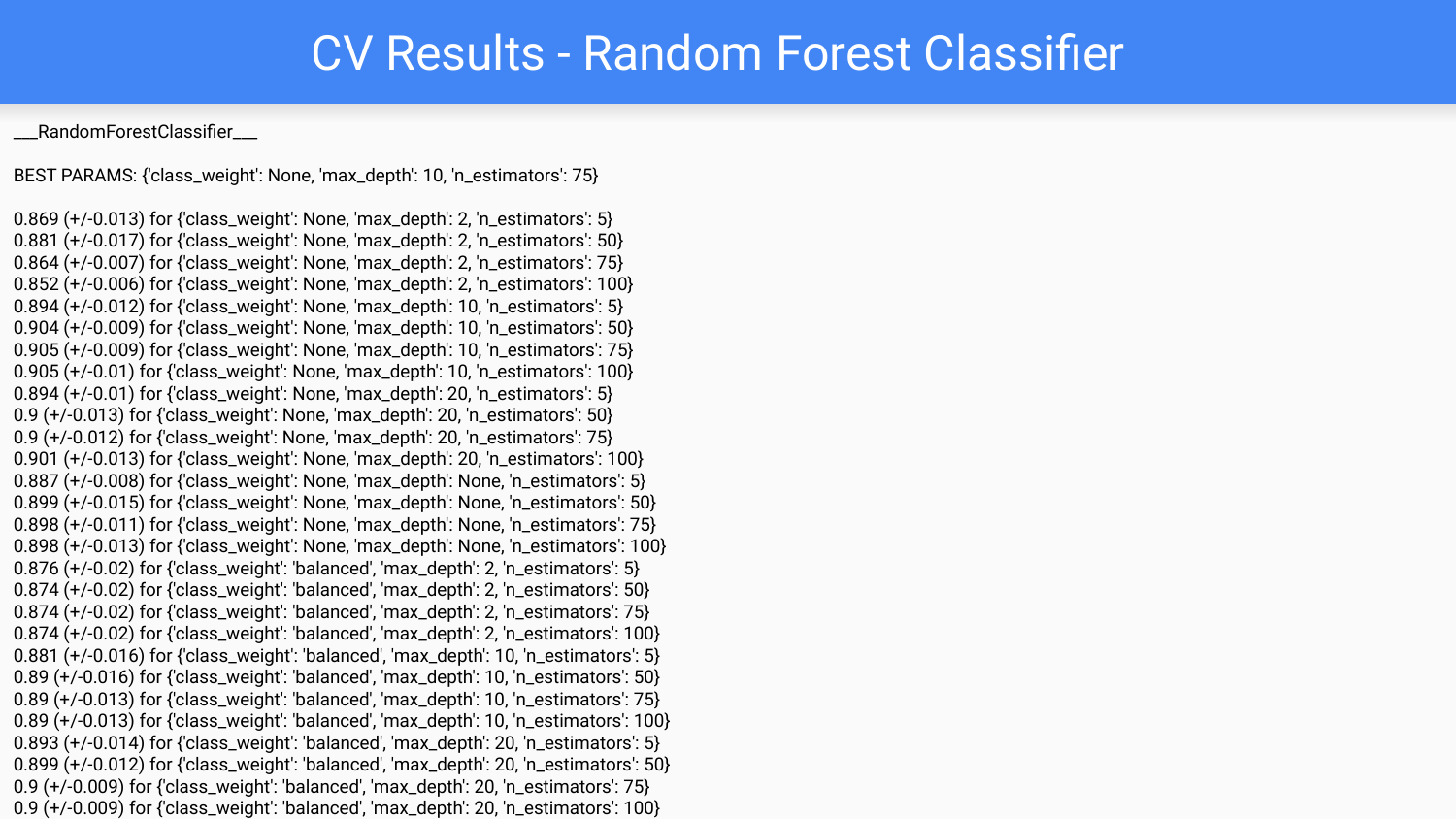

# CV Results - Random Forest Classifier
___RandomForestClassifier___

BEST PARAMS: {'class_weight': None, 'max_depth': 10, 'n_estimators': 75}

0.869 (+/-0.013) for {'class_weight': None, 'max_depth': 2, 'n_estimators': 5}
0.881 (+/-0.017) for {'class_weight': None, 'max_depth': 2, 'n_estimators': 50}
0.864 (+/-0.007) for {'class_weight': None, 'max_depth': 2, 'n_estimators': 75}
0.852 (+/-0.006) for {'class_weight': None, 'max_depth': 2, 'n_estimators': 100}
0.894 (+/-0.012) for {'class_weight': None, 'max_depth': 10, 'n_estimators': 5}
0.904 (+/-0.009) for {'class_weight': None, 'max_depth': 10, 'n_estimators': 50}
0.905 (+/-0.009) for {'class_weight': None, 'max_depth': 10, 'n_estimators': 75}
0.905 (+/-0.01) for {'class_weight': None, 'max_depth': 10, 'n_estimators': 100}
0.894 (+/-0.01) for {'class_weight': None, 'max_depth': 20, 'n_estimators': 5}
0.9 (+/-0.013) for {'class_weight': None, 'max_depth': 20, 'n_estimators': 50}
0.9 (+/-0.012) for {'class_weight': None, 'max_depth': 20, 'n_estimators': 75}
0.901 (+/-0.013) for {'class_weight': None, 'max_depth': 20, 'n_estimators': 100}
0.887 (+/-0.008) for {'class_weight': None, 'max_depth': None, 'n_estimators': 5}
0.899 (+/-0.015) for {'class_weight': None, 'max_depth': None, 'n_estimators': 50}
0.898 (+/-0.011) for {'class_weight': None, 'max_depth': None, 'n_estimators': 75}
0.898 (+/-0.013) for {'class_weight': None, 'max_depth': None, 'n_estimators': 100}
0.876 (+/-0.02) for {'class_weight': 'balanced', 'max_depth': 2, 'n_estimators': 5}
0.874 (+/-0.02) for {'class_weight': 'balanced', 'max_depth': 2, 'n_estimators': 50}
0.874 (+/-0.02) for {'class_weight': 'balanced', 'max_depth': 2, 'n_estimators': 75}
0.874 (+/-0.02) for {'class_weight': 'balanced', 'max_depth': 2, 'n_estimators': 100}
0.881 (+/-0.016) for {'class_weight': 'balanced', 'max_depth': 10, 'n_estimators': 5}
0.89 (+/-0.016) for {'class_weight': 'balanced', 'max_depth': 10, 'n_estimators': 50}
0.89 (+/-0.013) for {'class_weight': 'balanced', 'max_depth': 10, 'n_estimators': 75}
0.89 (+/-0.013) for {'class_weight': 'balanced', 'max_depth': 10, 'n_estimators': 100}
0.893 (+/-0.014) for {'class_weight': 'balanced', 'max_depth': 20, 'n_estimators': 5}
0.899 (+/-0.012) for {'class_weight': 'balanced', 'max_depth': 20, 'n_estimators': 50}
0.9 (+/-0.009) for {'class_weight': 'balanced', 'max_depth': 20, 'n_estimators': 75}
0.9 (+/-0.009) for {'class_weight': 'balanced', 'max_depth': 20, 'n_estimators': 100}
0.89 (+/-0.007) for {'class_weight': 'balanced', 'max_depth': None, 'n_estimators': 5}
0.899 (+/-0.013) for {'class_weight': 'balanced', 'max_depth': None, 'n_estimators': 50}
0.9 (+/-0.014) for {'class_weight': 'balanced', 'max_depth': None, 'n_estimators': 75}
0.899 (+/-0.014) for {'class_weight': 'balanced', 'max_depth': None, 'n_estimators': 100}
0.876 (+/-0.02) for {'class_weight': 'balanced_subsample', 'max_depth': 2, 'n_estimators': 5}
0.874 (+/-0.02) for {'class_weight': 'balanced_subsample', 'max_depth': 2, 'n_estimators': 50}
0.874 (+/-0.02) for {'class_weight': 'balanced_subsample', 'max_depth': 2, 'n_estimators': 75}
0.874 (+/-0.02) for {'class_weight': 'balanced_subsample', 'max_depth': 2, 'n_estimators': 100}
0.88 (+/-0.023) for {'class_weight': 'balanced_subsample', 'max_depth': 10, 'n_estimators': 5}
0.89 (+/-0.014) for {'class_weight': 'balanced_subsample', 'max_depth': 10, 'n_estimators': 50}
0.891 (+/-0.015) for {'class_weight': 'balanced_subsample', 'max_depth': 10, 'n_estimators': 75}
0.89 (+/-0.017) for {'class_weight': 'balanced_subsample', 'max_depth': 10, 'n_estimators': 100}
0.892 (+/-0.017) for {'class_weight': 'balanced_subsample', 'max_depth': 20, 'n_estimators': 5}
0.899 (+/-0.014) for {'class_weight': 'balanced_subsample', 'max_depth': 20, 'n_estimators': 50}
0.9 (+/-0.013) for {'class_weight': 'balanced_subsample', 'max_depth': 20, 'n_estimators': 75}
0.9 (+/-0.011) for {'class_weight': 'balanced_subsample', 'max_depth': 20, 'n_estimators': 100}
0.891 (+/-0.015) for {'class_weight': 'balanced_subsample', 'max_depth': None, 'n_estimators': 5}
0.898 (+/-0.014) for {'class_weight': 'balanced_subsample', 'max_depth': None, 'n_estimators': 50}
0.898 (+/-0.016) for {'class_weight': 'balanced_subsample', 'max_depth': None, 'n_estimators': 75}
0.899 (+/-0.015) for {'class_weight': 'balanced_subsample', 'max_depth': None, 'n_estimators': 100}

Columns selected for median threshold Index(['BounceRates', 'PageValues', 'Month', 'OperatingSystems', 'Browser',
       'Weekend'],
      dtype='object')

Feature Selection threshold type: median

ROC AUC - Validation Set: 0.9303883490267408

Classification report - Validation Set:
               precision    recall  f1-score   support

           0       0.93      0.96      0.94      2084
           1       0.74      0.59      0.66       382

    accuracy                           0.90      2466
   macro avg       0.83      0.78      0.80      2466
weighted avg       0.90      0.90      0.90      2466

Best estimator:

# of features: 6
Features Importance: [0.09371218 0.5936792  0.09457548 0.11967652 0.05835713 0.03999949]

ROC AUC - Test Set: 0.9191758404300182

Classification report - Test Set:
               precision    recall  f1-score   support

           0       0.92      0.96      0.94      2085
           1       0.74      0.55      0.63       381

    accuracy                           0.90      2466
   macro avg       0.83      0.76      0.79      2466
weighted avg       0.89      0.90      0.89      2466